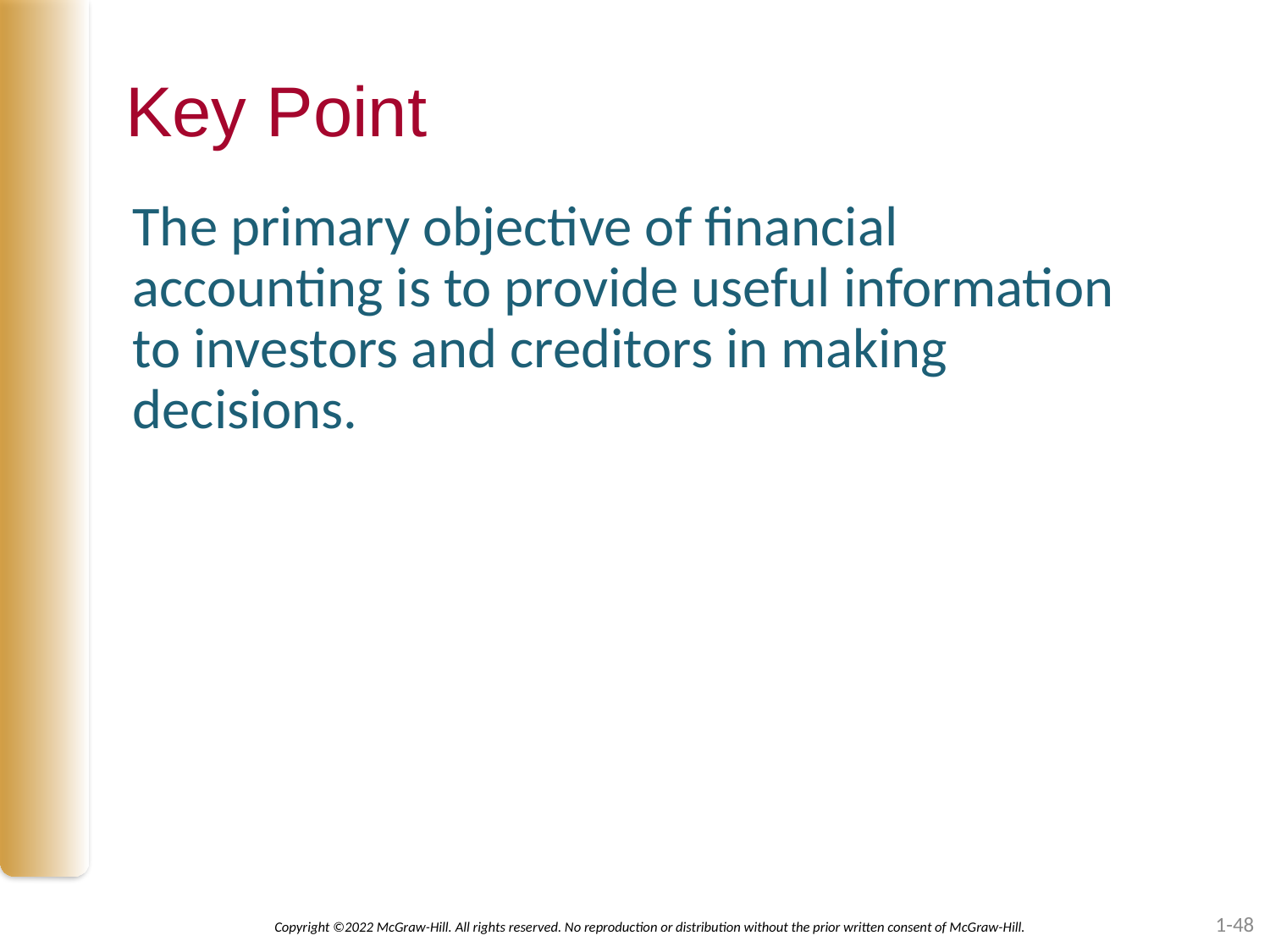

# Key Point
The primary objective of financial accounting is to provide useful information to investors and creditors in making decisions.
1-48
Copyright ©2022 McGraw-Hill. All rights reserved. No reproduction or distribution without the prior written consent of McGraw-Hill.